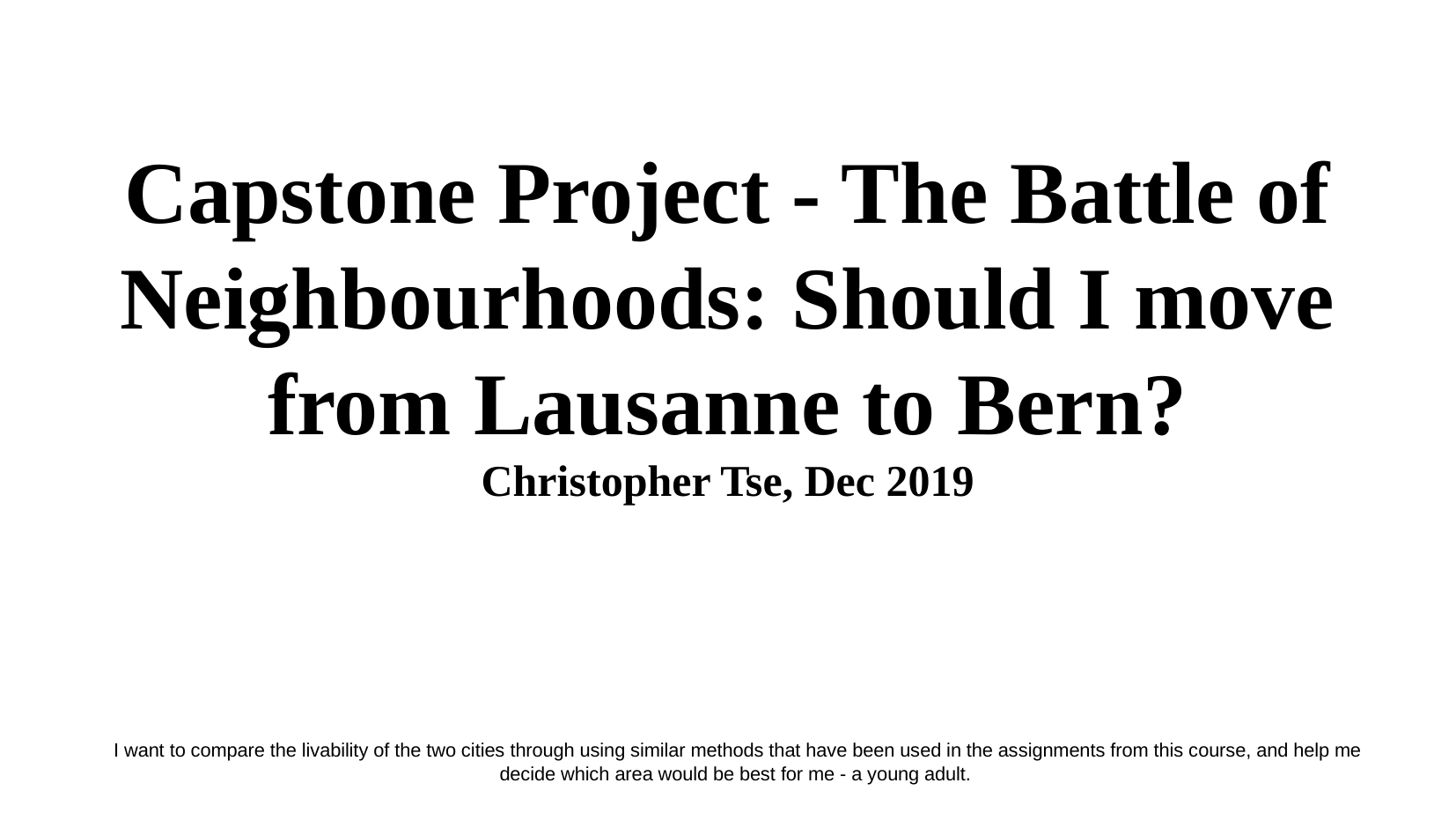

Capstone Project - The Battle of Neighbourhoods: Should I move from Lausanne to Bern?
Christopher Tse, Dec 2019
I want to compare the livability of the two cities through using similar methods that have been used in the assignments from this course, and help me decide which area would be best for me - a young adult.